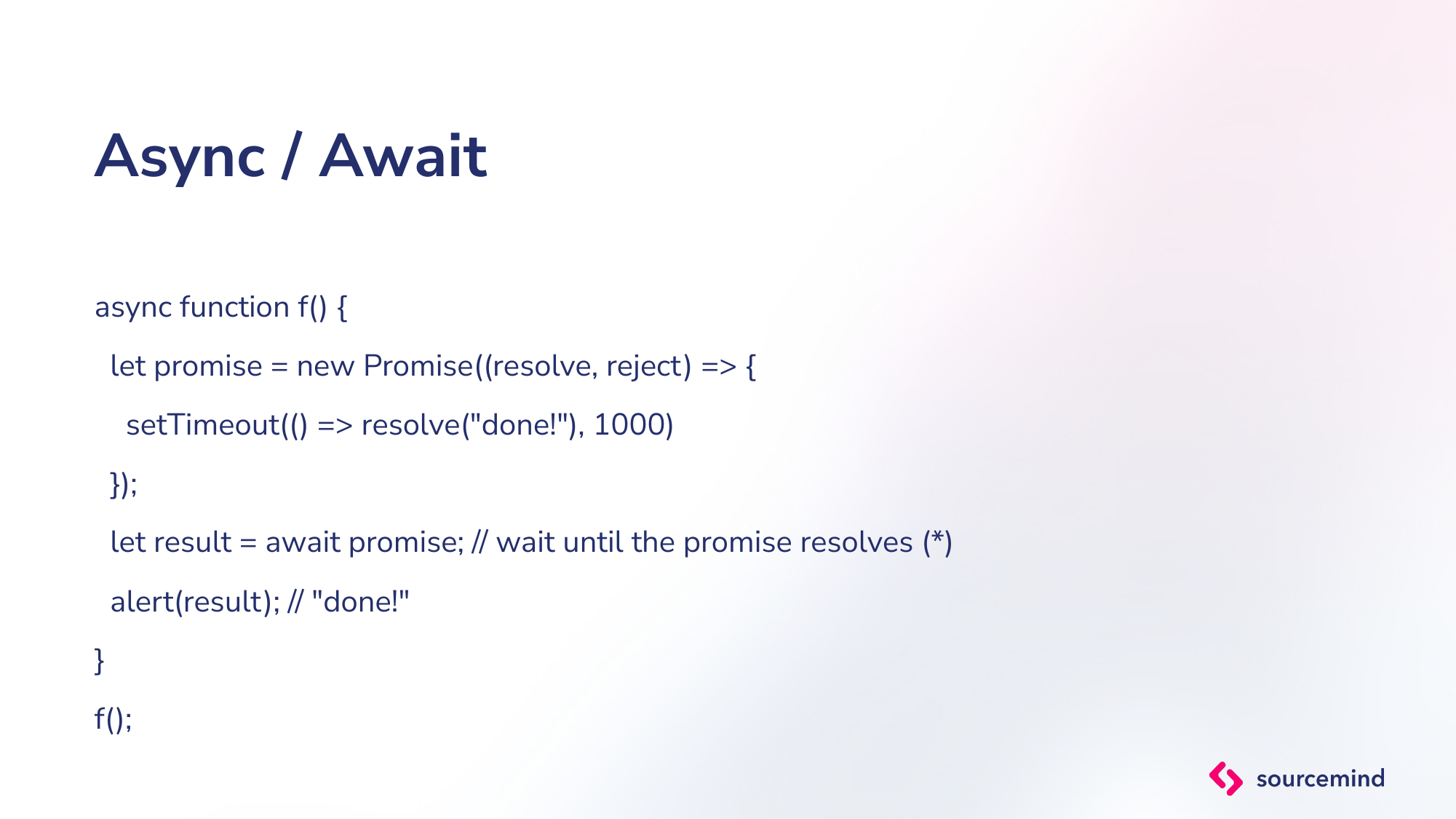

# Async / Await
async function f() {
  let promise = new Promise((resolve, reject) => {
    setTimeout(() => resolve("done!"), 1000)
  });
  let result = await promise; // wait until the promise resolves (*)
  alert(result); // "done!"
}
f();